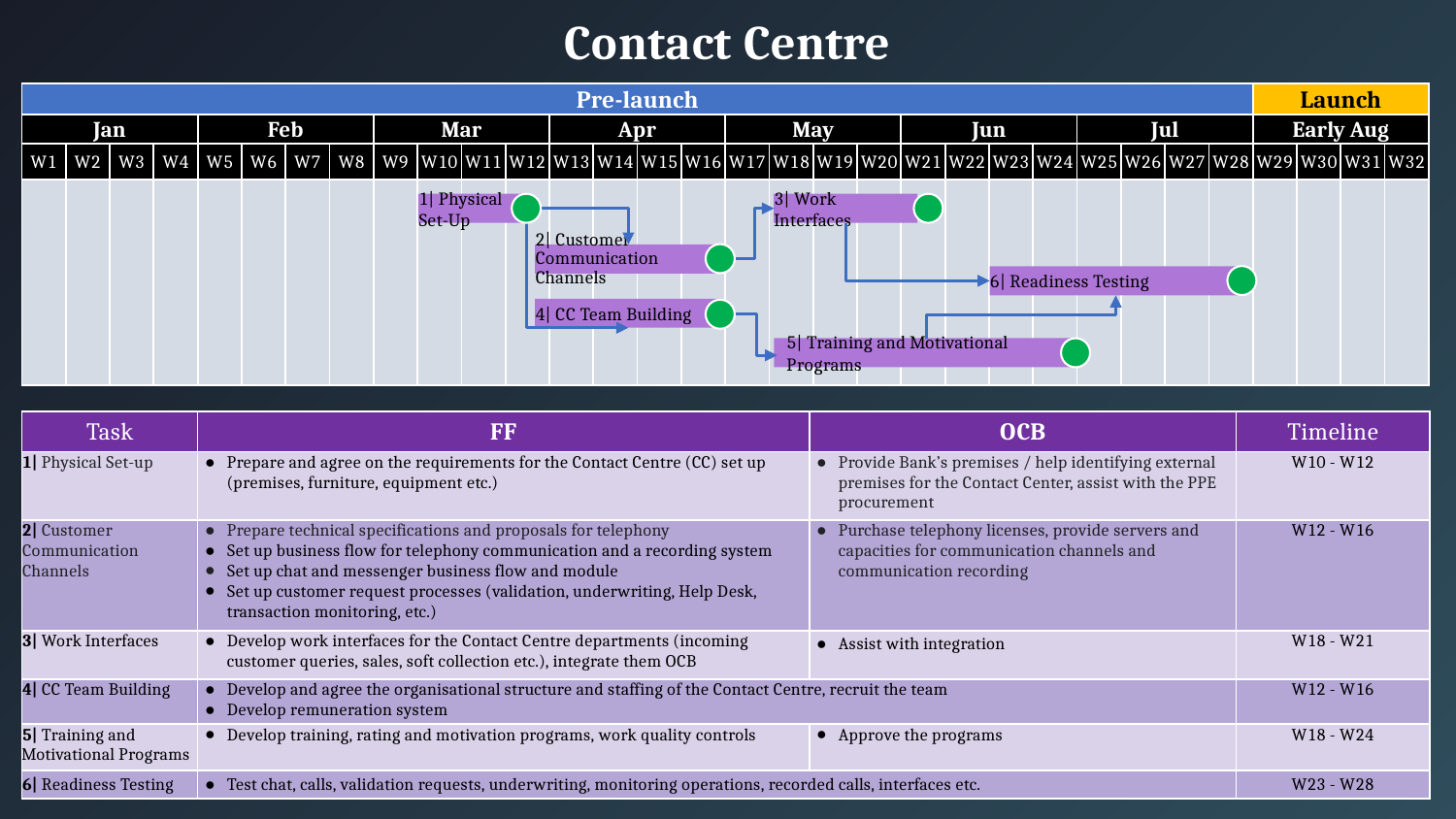

Contact Centre
| Pre-launch |  |  |  |  |  |  |  |  |  |  |  |  |  |  |  |  |  |  |  |  |  |  |  |  |  |  |  | Launch |  |  |  |
| --- | --- | --- | --- | --- | --- | --- | --- | --- | --- | --- | --- | --- | --- | --- | --- | --- | --- | --- | --- | --- | --- | --- | --- | --- | --- | --- | --- | --- | --- | --- | --- |
| Jan |  |  |  | Feb |  |  |  | Mar |  |  |  | Apr |  |  |  | May |  |  |  | Jun |  |  |  | Jul |  |  |  | Early Aug |  |  |  |
| W1 | W2 | W3 | W4 | W5 | W6 | W7 | W8 | W9 | W10 | W11 | W12 | W13 | W14 | W15 | W16 | W17 | W18 | W19 | W20 | W21 | W22 | W23 | W24 | W25 | W26 | W27 | W28 | W29 | W30 | W31 | W32 |
|  |  |  |  |  |  |  |  |  |  |  |  |  |  |  |  |  |  |  |  |  |  |  |  |  |  |  |  |  |  |  |  |

1| Physical
Set-Up
3| Work Interfaces
2| Customer Communication Channels
6| Readiness Testing
4| CC Team Building
5| Training and Motivational Programs

| Task | FF | OCB | Timeline |
| --- | --- | --- | --- |
| 1| Physical Set-up | Prepare and agree on the requirements for the Contact Centre (CC) set up (premises, furniture, equipment etc.) | Provide Bank’s premises / help identifying external premises for the Contact Center, assist with the PPE procurement | W10 - W12 |
| 2| Customer Communication Channels | Prepare technical specifications and proposals for telephony Set up business flow for telephony communication and a recording system Set up chat and messenger business flow and module Set up customer request processes (validation, underwriting, Help Desk, transaction monitoring, etc.) | Purchase telephony licenses, provide servers and capacities for communication channels and communication recording | W12 - W16 |
| 3| Work Interfaces | Develop work interfaces for the Contact Centre departments (incoming customer queries, sales, soft collection etc.), integrate them OCB | Assist with integration | W18 - W21 |
| 4| CC Team Building | Develop and agree the organisational structure and staffing of the Contact Centre, recruit the team Develop remuneration system |  | W12 - W16 |
| 5| Training and Motivational Programs | Develop training, rating and motivation programs, work quality controls | Approve the programs | W18 - W24 |
| 6| Readiness Testing | Test chat, calls, validation requests, underwriting, monitoring operations, recorded calls, interfaces etc. |  | W23 - W28 |